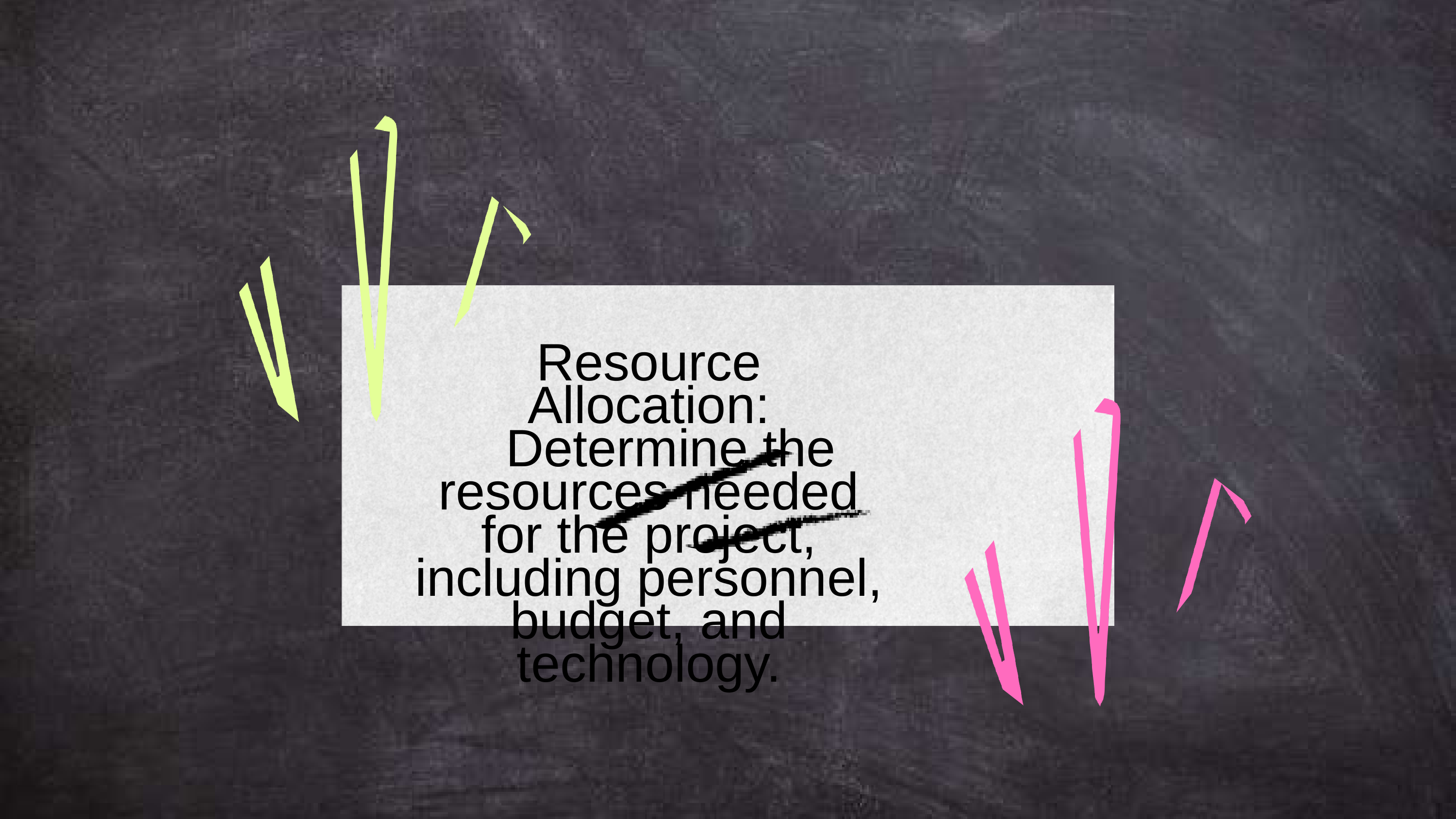

Resource Allocation:
   Determine the resources needed for the project, including personnel, budget, and technology.